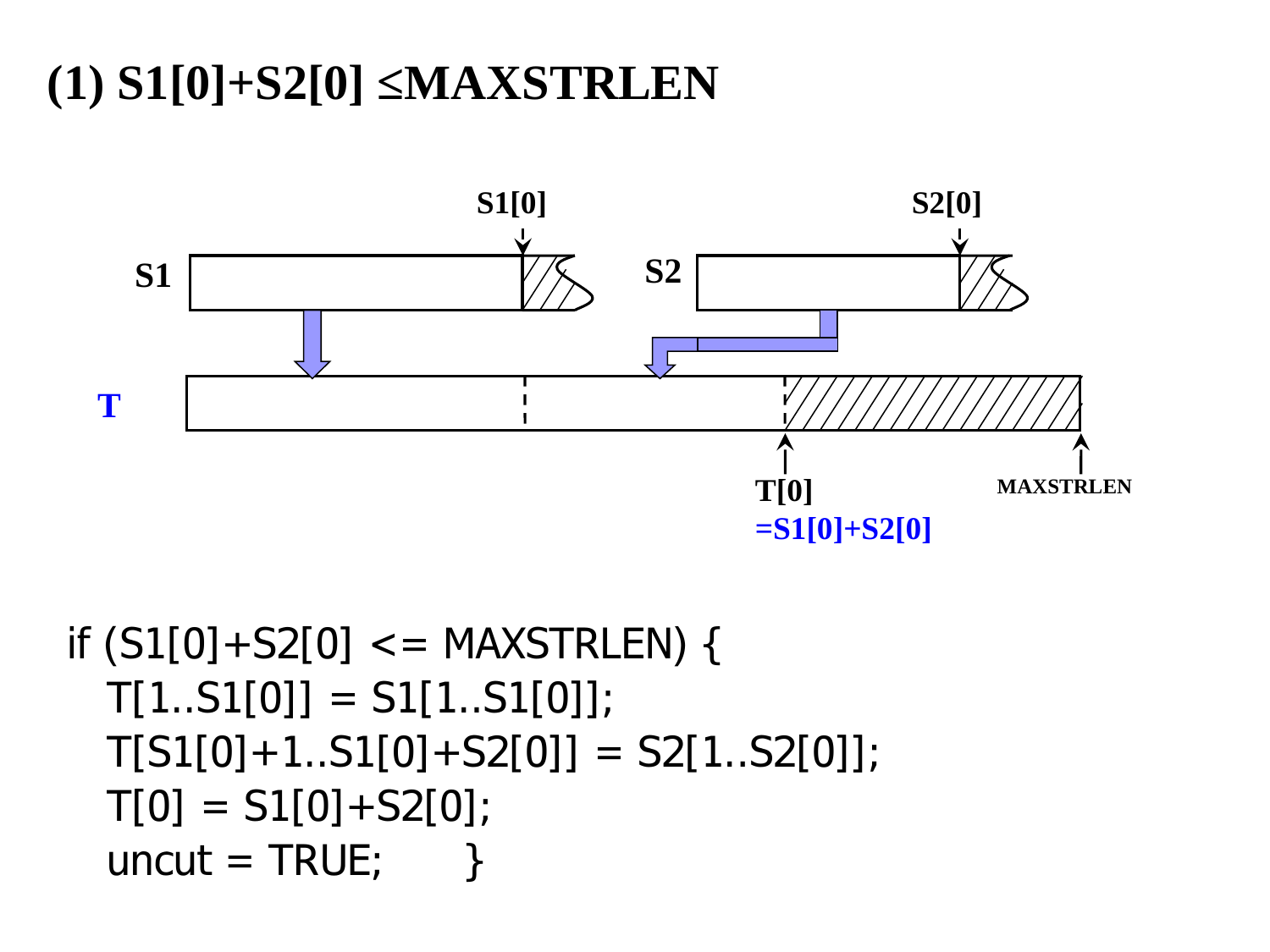

(1) S1[0]+S2[0] ≤MAXSTRLEN
S1[0]
S2[0]

S2
S1

T

T[0]
=S1[0]+S2[0]
MAXSTRLEN
if (S1[0]+S2[0] <= MAXSTRLEN) {
   T[1..S1[0]] = S1[1..S1[0]];
   T[S1[0]+1..S1[0]+S2[0]] = S2[1..S2[0]];
   T[0] = S1[0]+S2[0];
   uncut = TRUE;      }